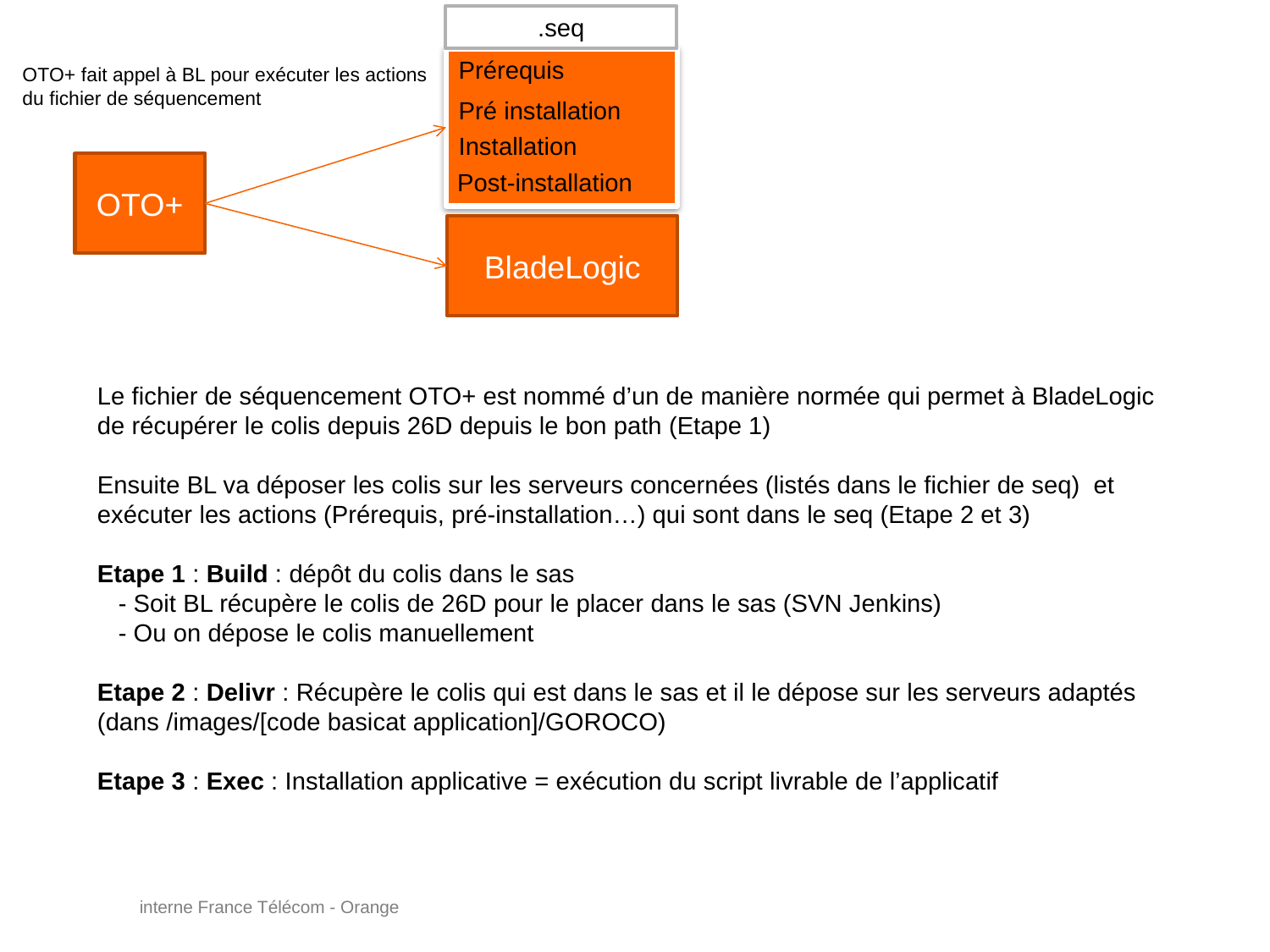

.seq
Prérequis

OTO+ fait appel à BL pour exécuter les actions du fichier de séquencement
Pré installation
Installation
OTO+
Post-installation
BladeLogic
Le fichier de séquencement OTO+ est nommé d’un de manière normée qui permet à BladeLogic de récupérer le colis depuis 26D depuis le bon path (Etape 1)

Ensuite BL va déposer les colis sur les serveurs concernées (listés dans le fichier de seq)  et exécuter les actions (Prérequis, pré-installation…) qui sont dans le seq (Etape 2 et 3)

Etape 1 : Build : dépôt du colis dans le sas
   - Soit BL récupère le colis de 26D pour le placer dans le sas (SVN Jenkins)
   - Ou on dépose le colis manuellement

Etape 2 : Delivr : Récupère le colis qui est dans le sas et il le dépose sur les serveurs adaptés (dans /images/[code basicat application]/GOROCO)

Etape 3 : Exec : Installation applicative = exécution du script livrable de l’applicatif